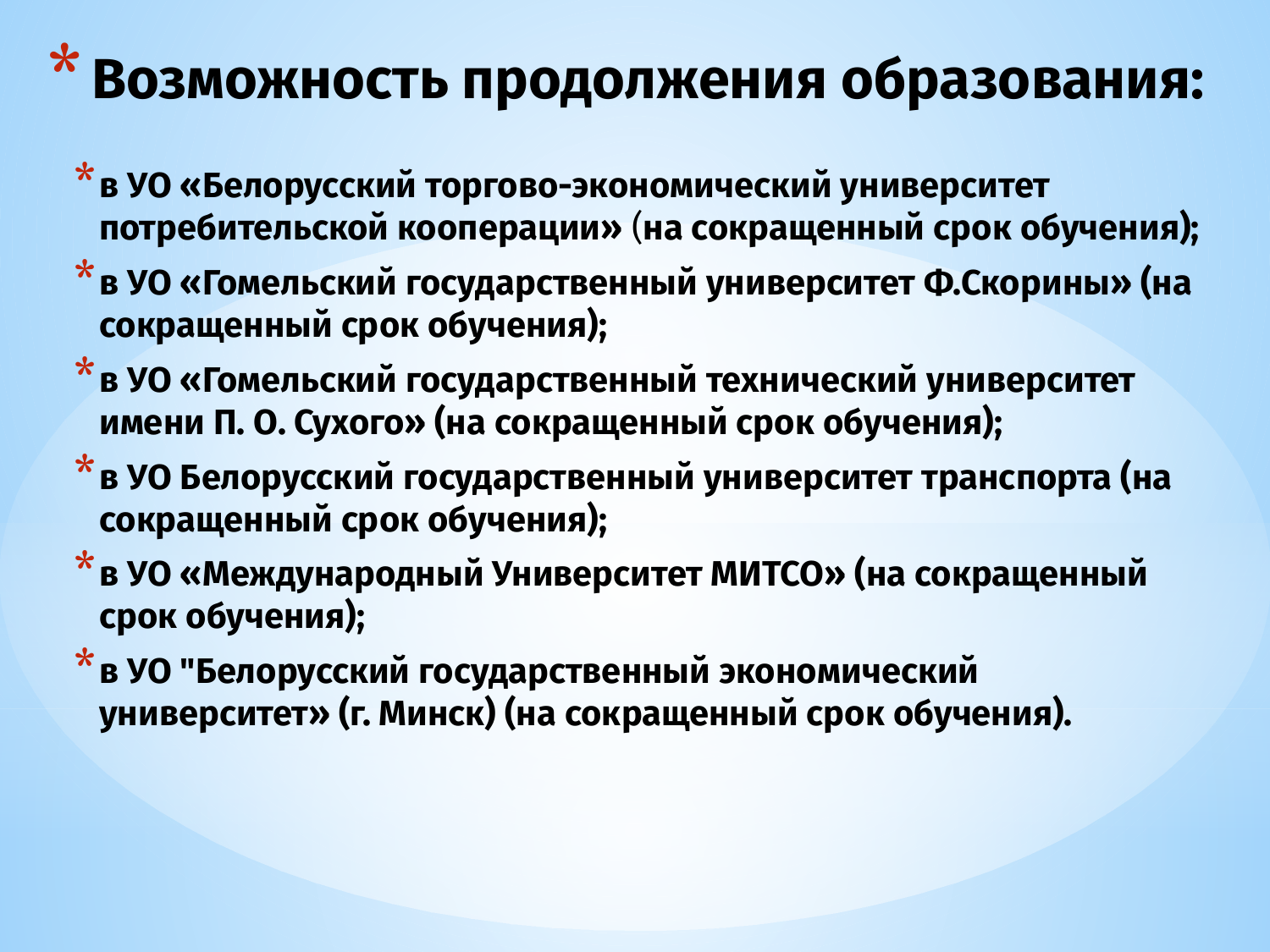

# Возможность продолжения образования:
в УО «Белорусский торгово-экономический университет
потребительской кооперации» (на сокращенный срок обучения);
в УО «Гомельский государственный университет Ф.Скорины» (на сокращенный срок обучения);
в УО «Гомельский государственный технический университет имени П. О. Сухого» (на сокращенный срок обучения);
в УО Белорусский государственный университет транспорта (на сокращенный срок обучения);
в УО «Международный Университет МИТСО» (на сокращенный срок обучения);
в УО "Белорусский государственный экономический университет» (г. Минск) (на сокращенный срок обучения).